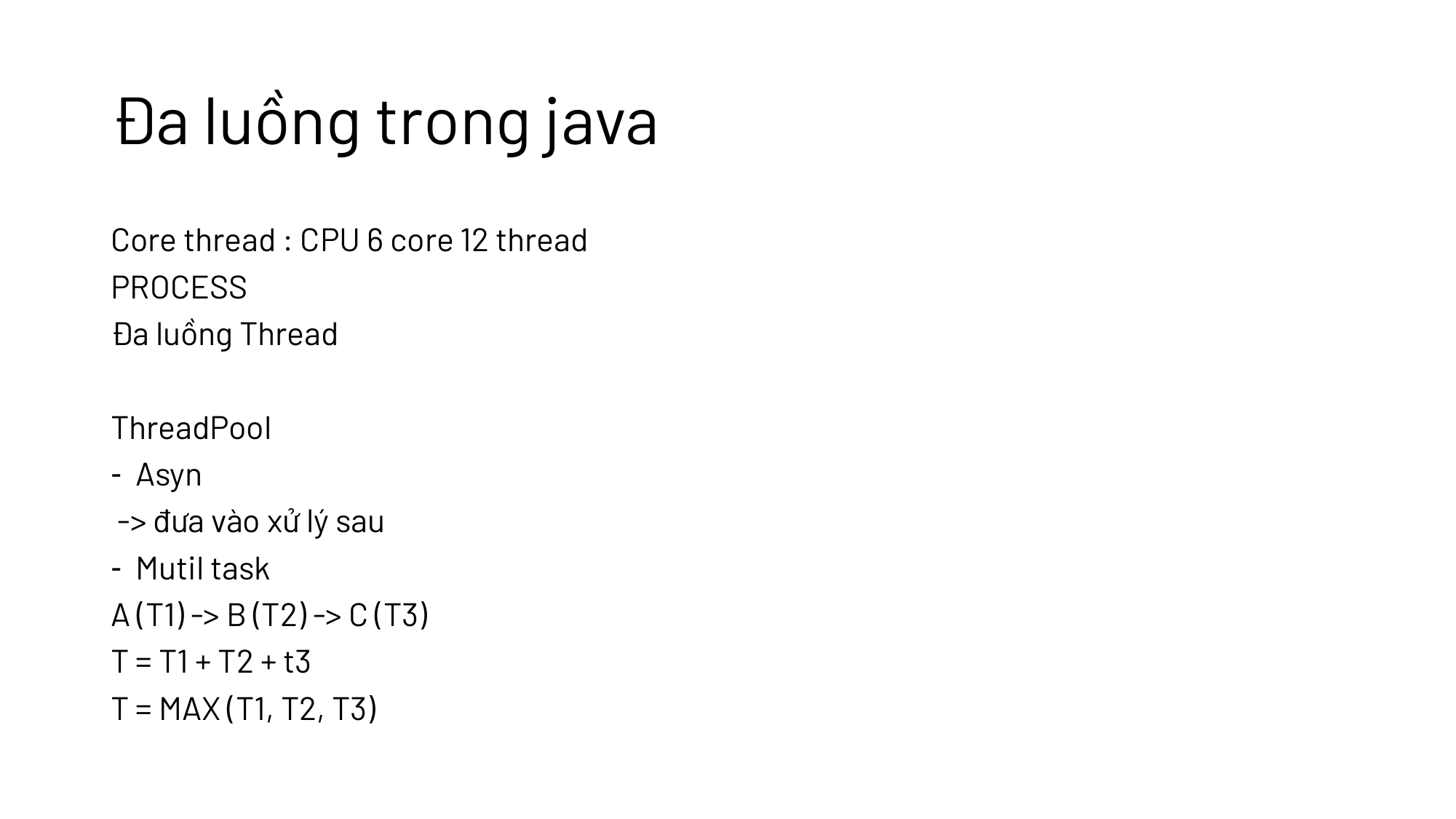

# Đa luồng trong java
Core thread : CPU 6 core 12 thread
PROCESS
Đa luồng Thread

ThreadPool
Asyn
 -> đưa vào xử lý sau
Mutil task
A (T1) -> B (T2) -> C (T3)
T = T1 + T2 + t3
T = MAX (T1, T2, T3)